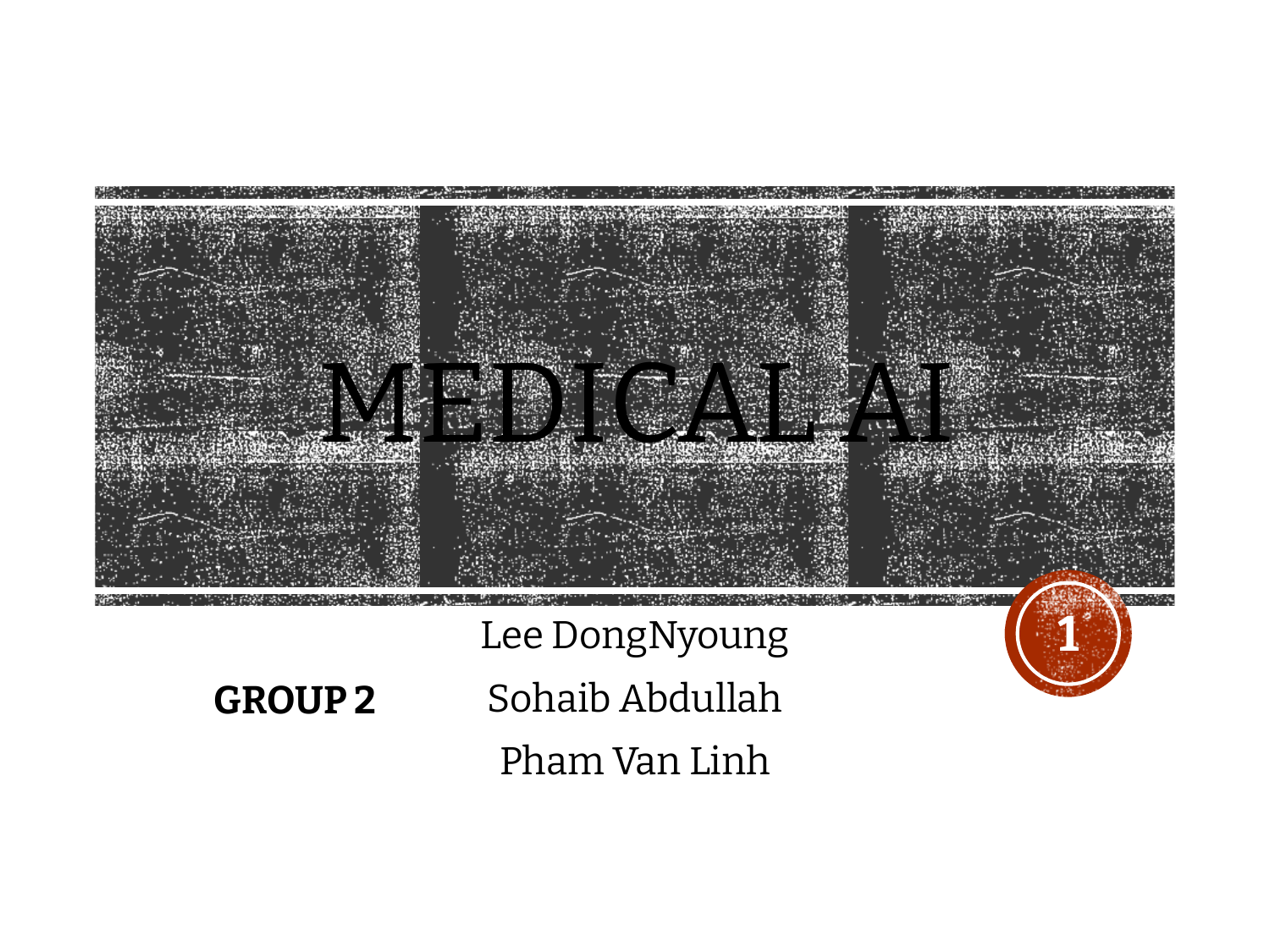

# Medical AI
1
Lee DongNyoung
Sohaib Abdullah
Pham Van Linh
GROUP 2